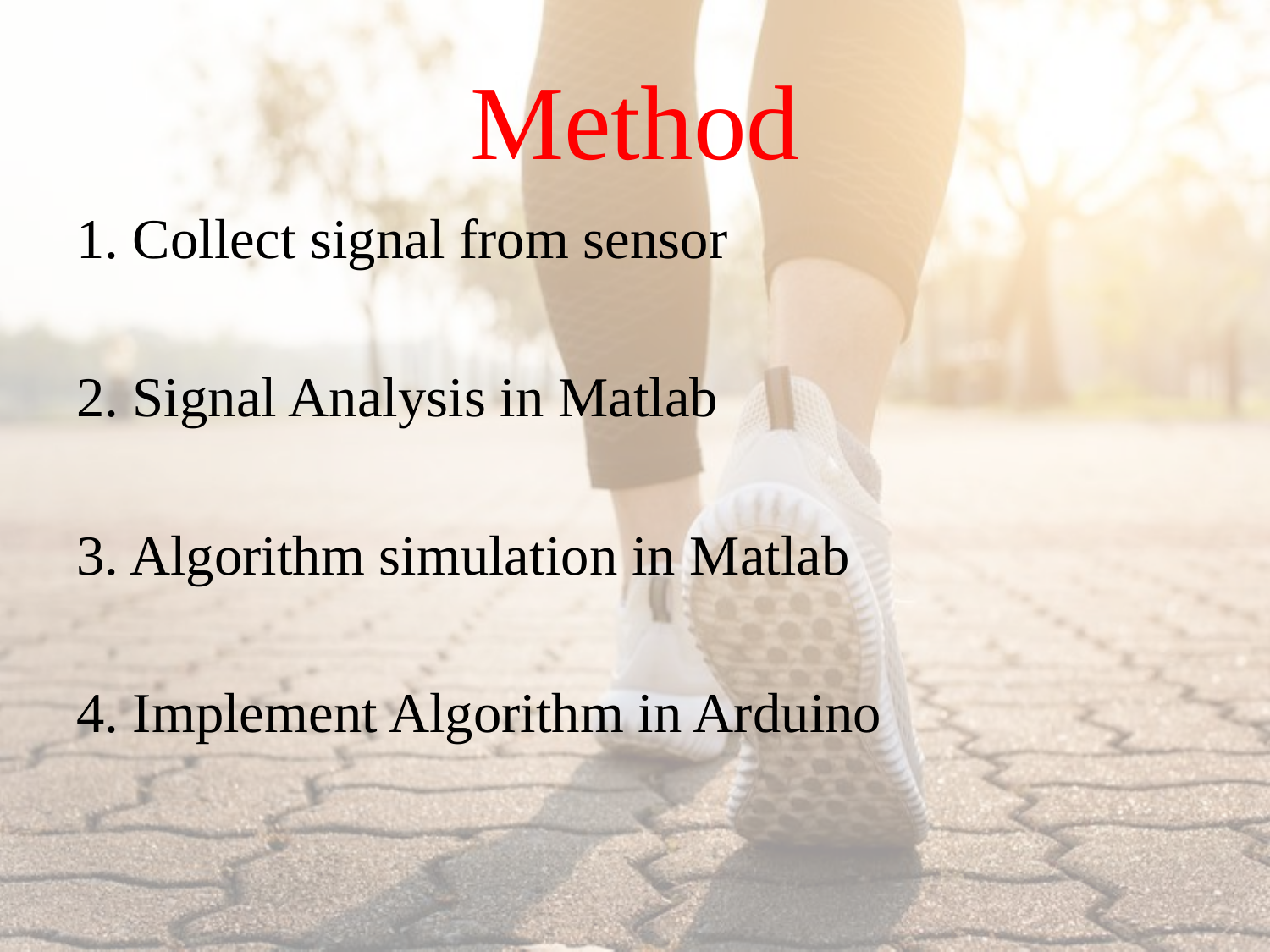

# Method
1. Collect signal from sensor

2. Signal Analysis in Matlab

3. Algorithm simulation in Matlab

4. Implement Algorithm in Arduino